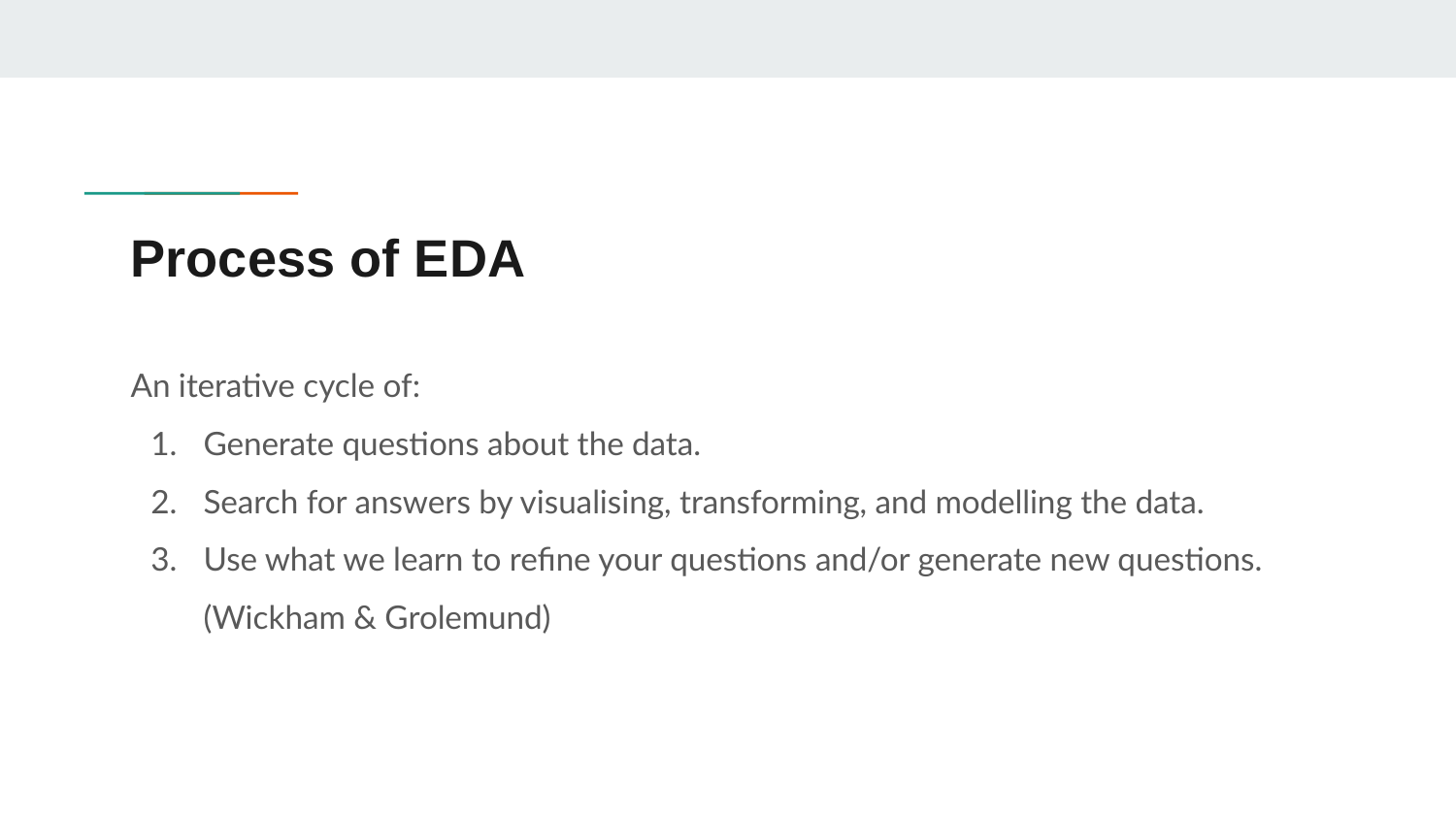

# Process of EDA
An iterative cycle of:
Generate questions about the data.
Search for answers by visualising, transforming, and modelling the data.
Use what we learn to refine your questions and/or generate new questions.
(Wickham & Grolemund)